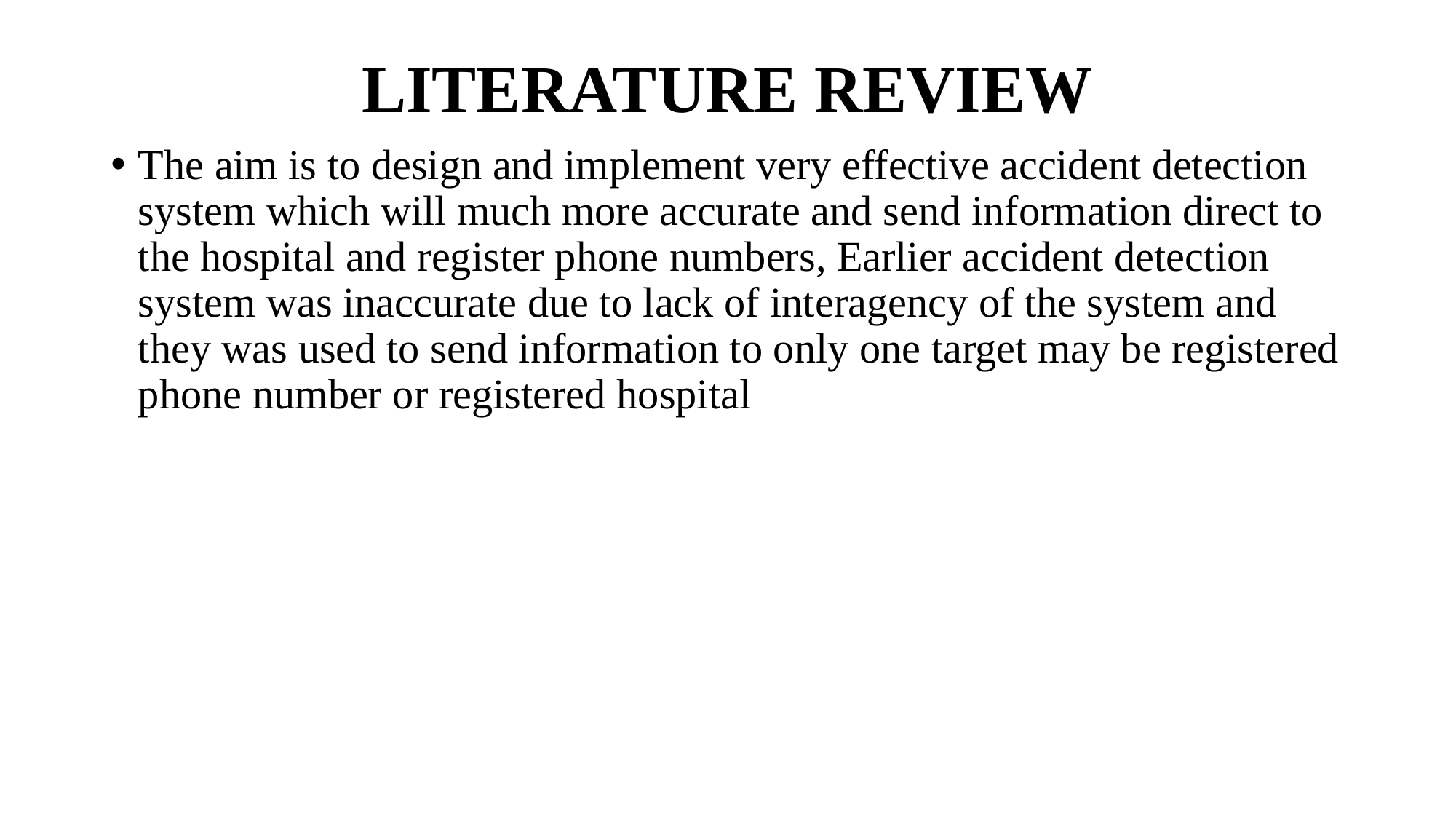

# LITERATURE REVIEW
The aim is to design and implement very effective accident detection system which will much more accurate and send information direct to the hospital and register phone numbers, Earlier accident detection system was inaccurate due to lack of interagency of the system and they was used to send information to only one target may be registered phone number or registered hospital